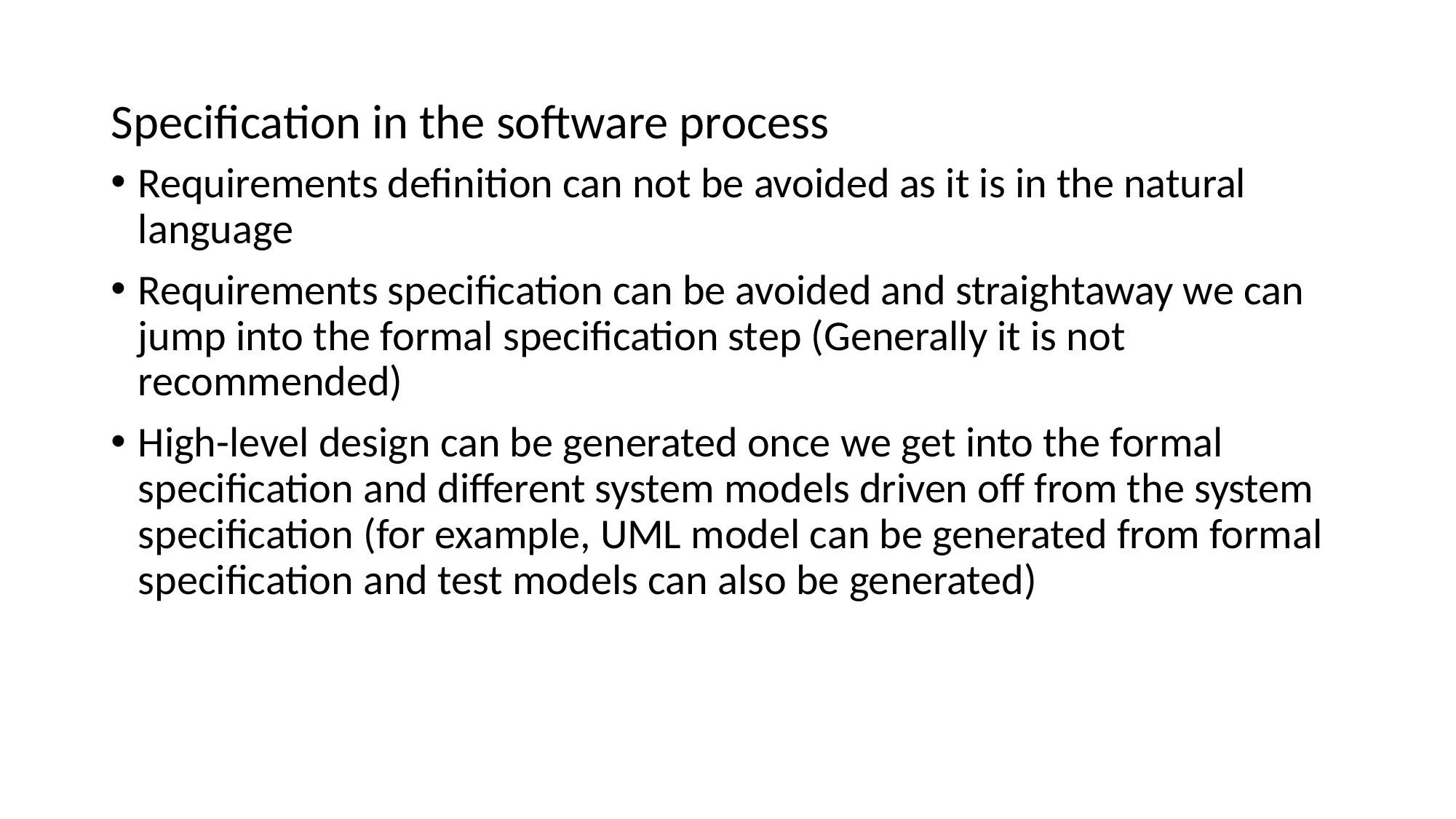

# Specification in the software process
Requirements definition can not be avoided as it is in the natural language
Requirements specification can be avoided and straightaway we can jump into the formal specification step (Generally it is not recommended)
High-level design can be generated once we get into the formal specification and different system models driven off from the system specification (for example, UML model can be generated from formal specification and test models can also be generated)